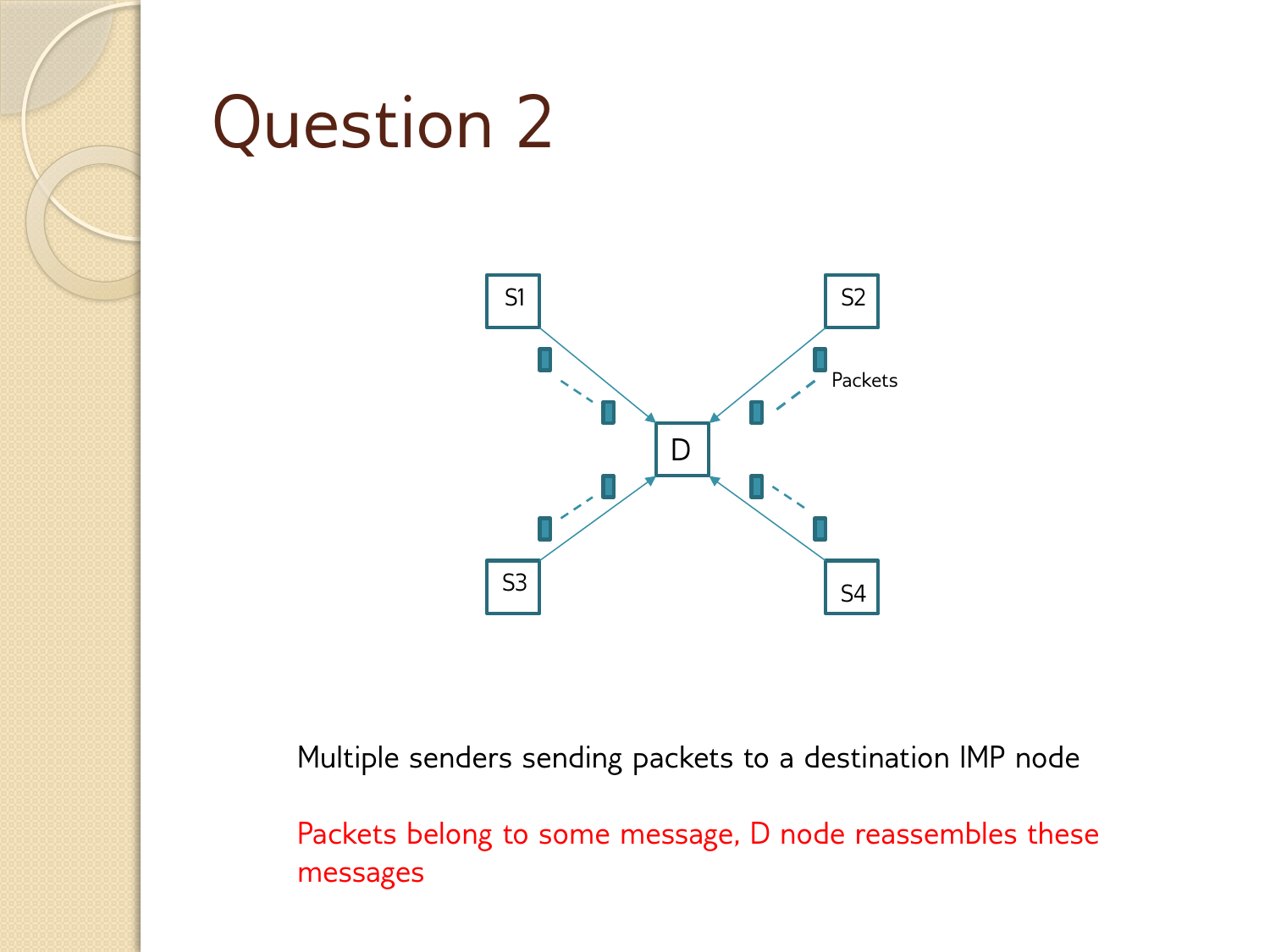

# Question 2

S1

S2

Packets

D

S3

S4
Multiple senders sending packets to a destination IMP node

Packets belong to some message, D node reassembles these
messages